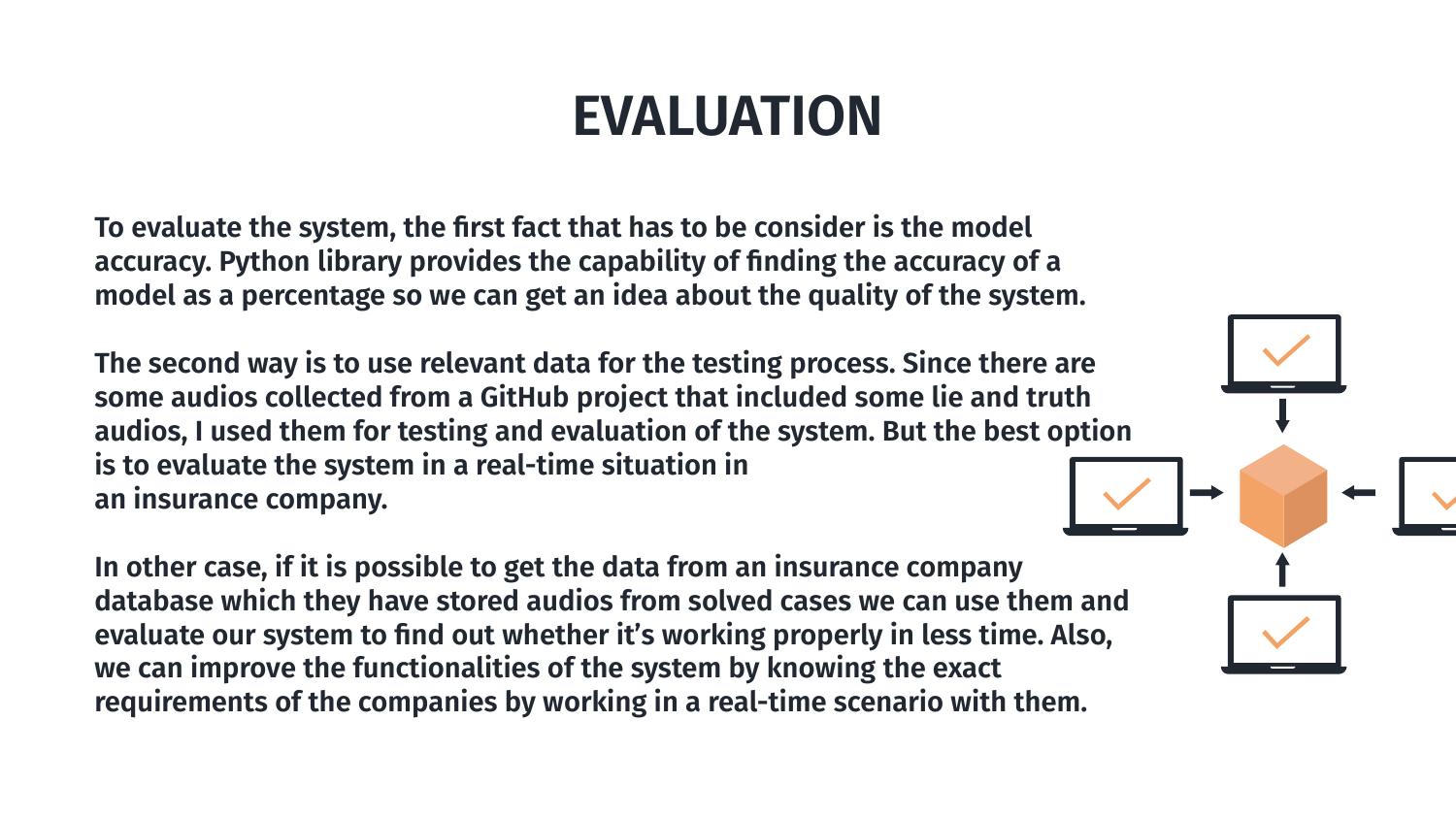

EVALUATION
To evaluate the system, the first fact that has to be consider is the model accuracy. Python library provides the capability of finding the accuracy of a model as a percentage so we can get an idea about the quality of the system.

The second way is to use relevant data for the testing process. Since there are some audios collected from a GitHub project that included some lie and truth audios, I used them for testing and evaluation of the system. But the best option is to evaluate the system in a real-time situation in
an insurance company.

In other case, if it is possible to get the data from an insurance company database which they have stored audios from solved cases we can use them and evaluate our system to find out whether it’s working properly in less time. Also, we can improve the functionalities of the system by knowing the exact requirements of the companies by working in a real-time scenario with them.